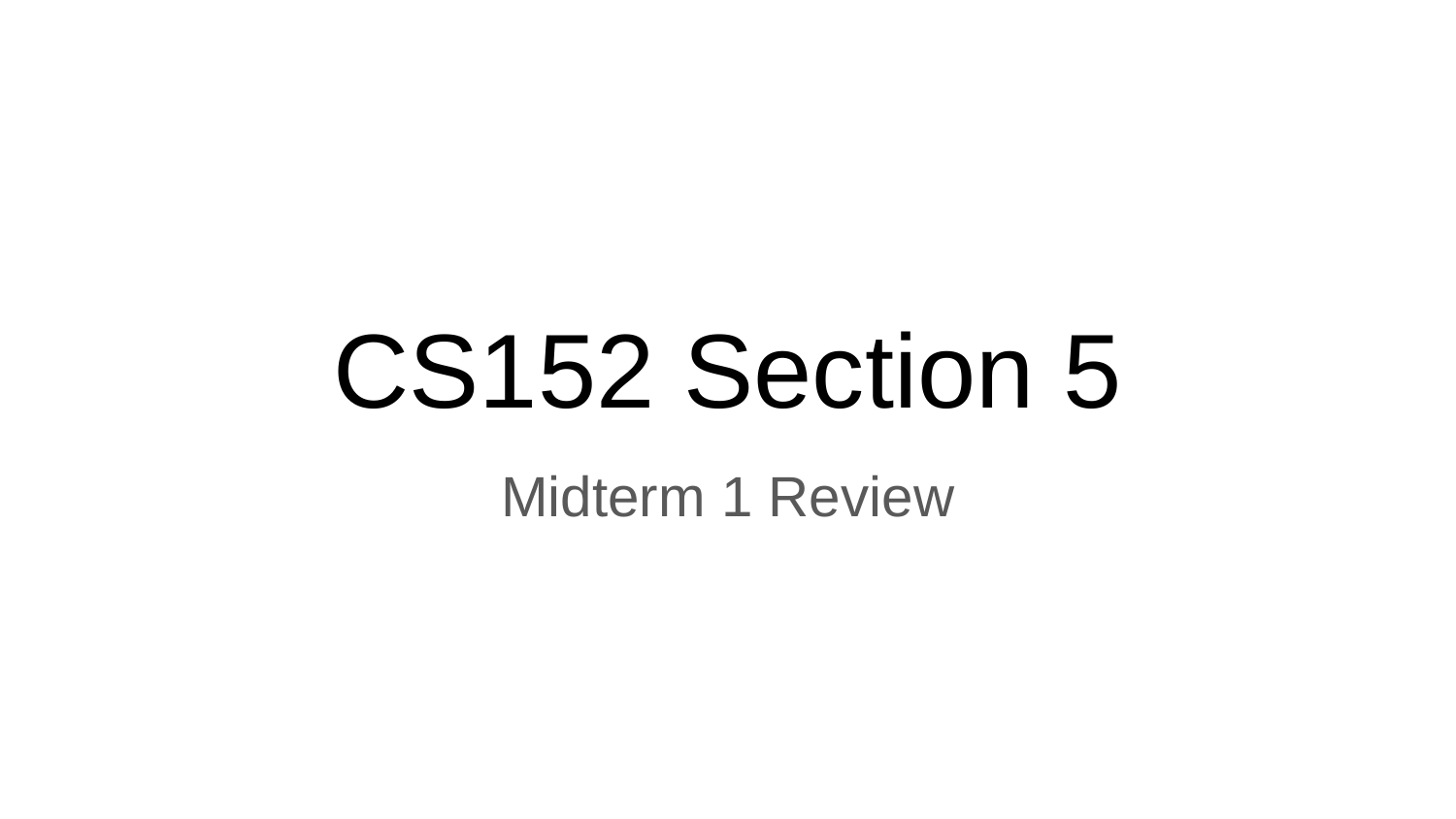

# CS152 Section 5
Midterm 1 Review